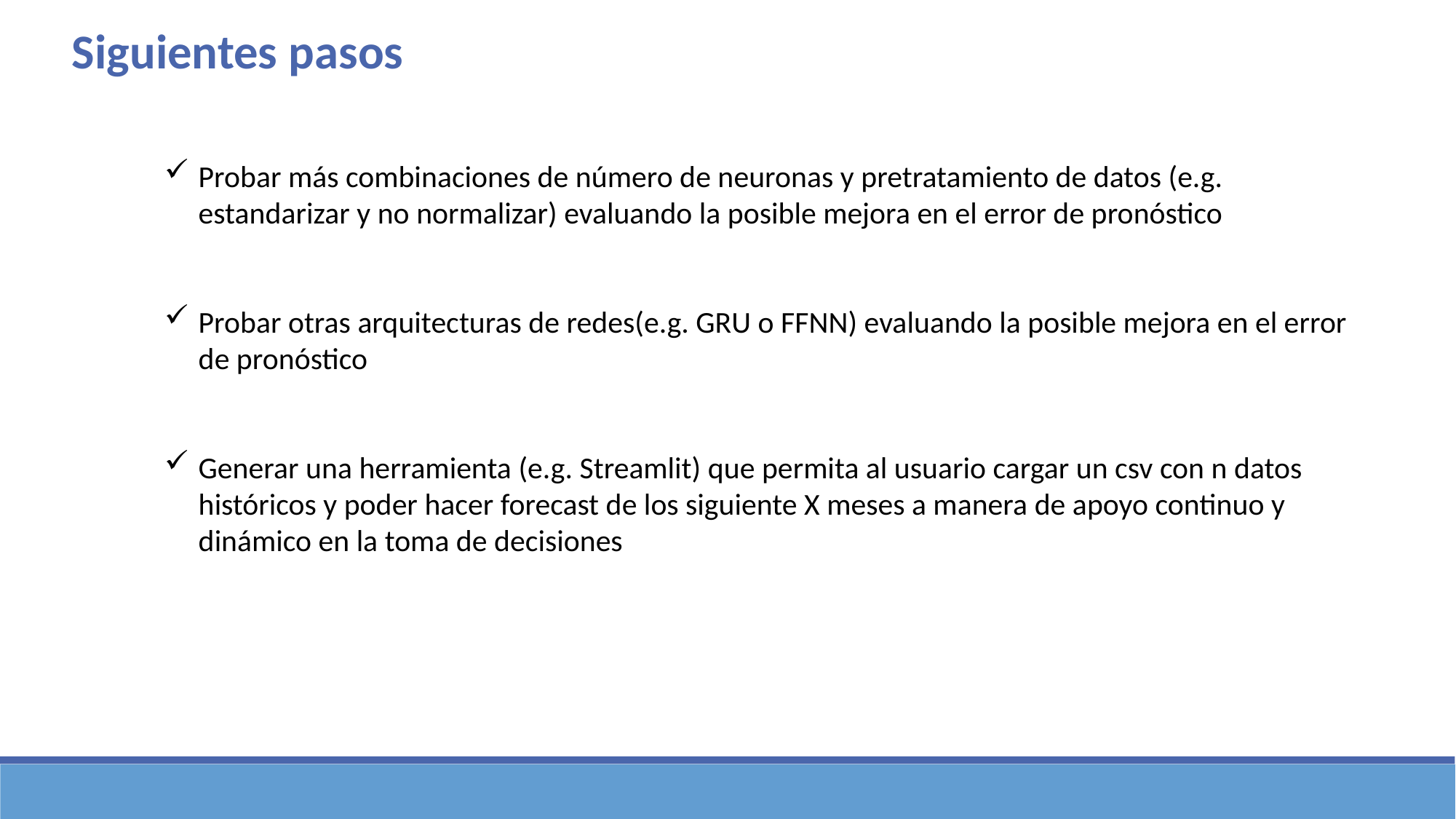

Siguientes pasos
Probar más combinaciones de número de neuronas y pretratamiento de datos (e.g. estandarizar y no normalizar) evaluando la posible mejora en el error de pronóstico

Probar otras arquitecturas de redes(e.g. GRU o FFNN) evaluando la posible mejora en el error de pronóstico

Generar una herramienta (e.g. Streamlit) que permita al usuario cargar un csv con n datos históricos y poder hacer forecast de los siguiente X meses a manera de apoyo continuo y dinámico en la toma de decisiones